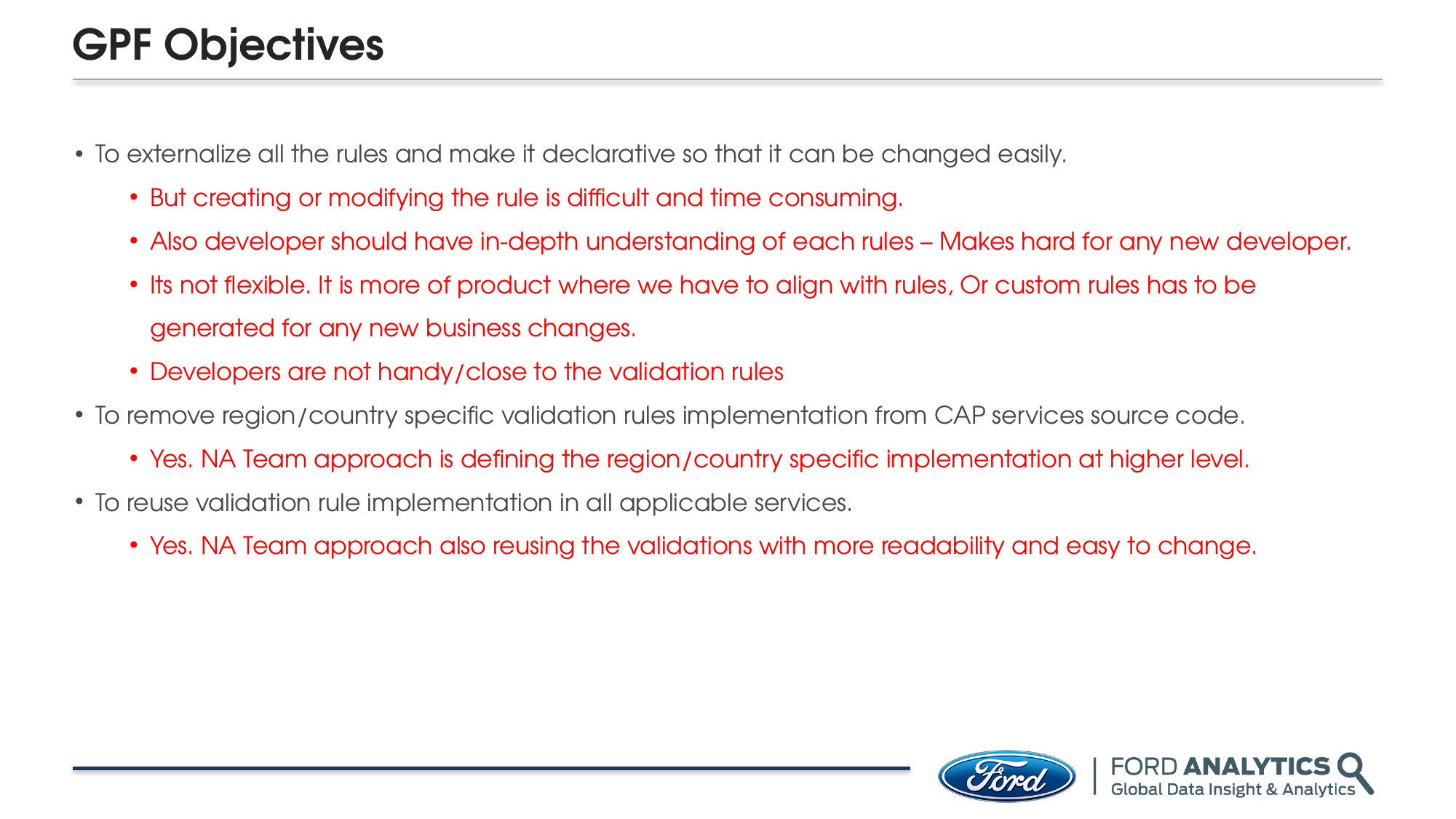

# GPF Objectives
To externalize all the rules and make it declarative so that it can be changed easily.
But creating or modifying the rule is difficult and time consuming.
Also developer should have in-depth understanding of each rules – Makes hard for any new developer.
Its not flexible. It is more of product where we have to align with rules, Or custom rules has to be generated for any new business changes.
Developers are not handy/close to the validation rules
To remove region/country specific validation rules implementation from CAP services source code.
Yes. NA Team approach is defining the region/country specific implementation at higher level.
To reuse validation rule implementation in all applicable services.
Yes. NA Team approach also reusing the validations with more readability and easy to change.